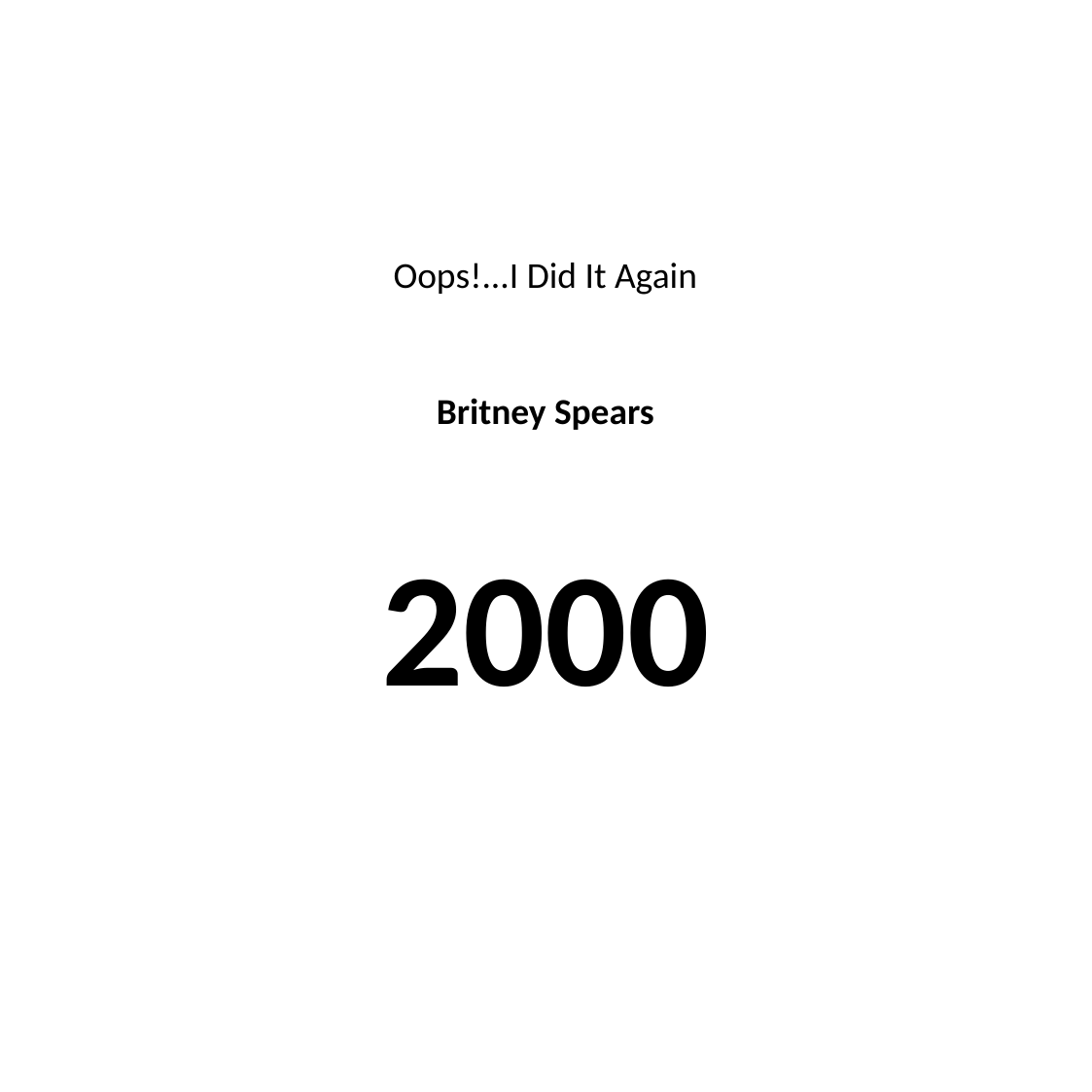

#

Oops!...I Did It Again

Britney Spears

2000